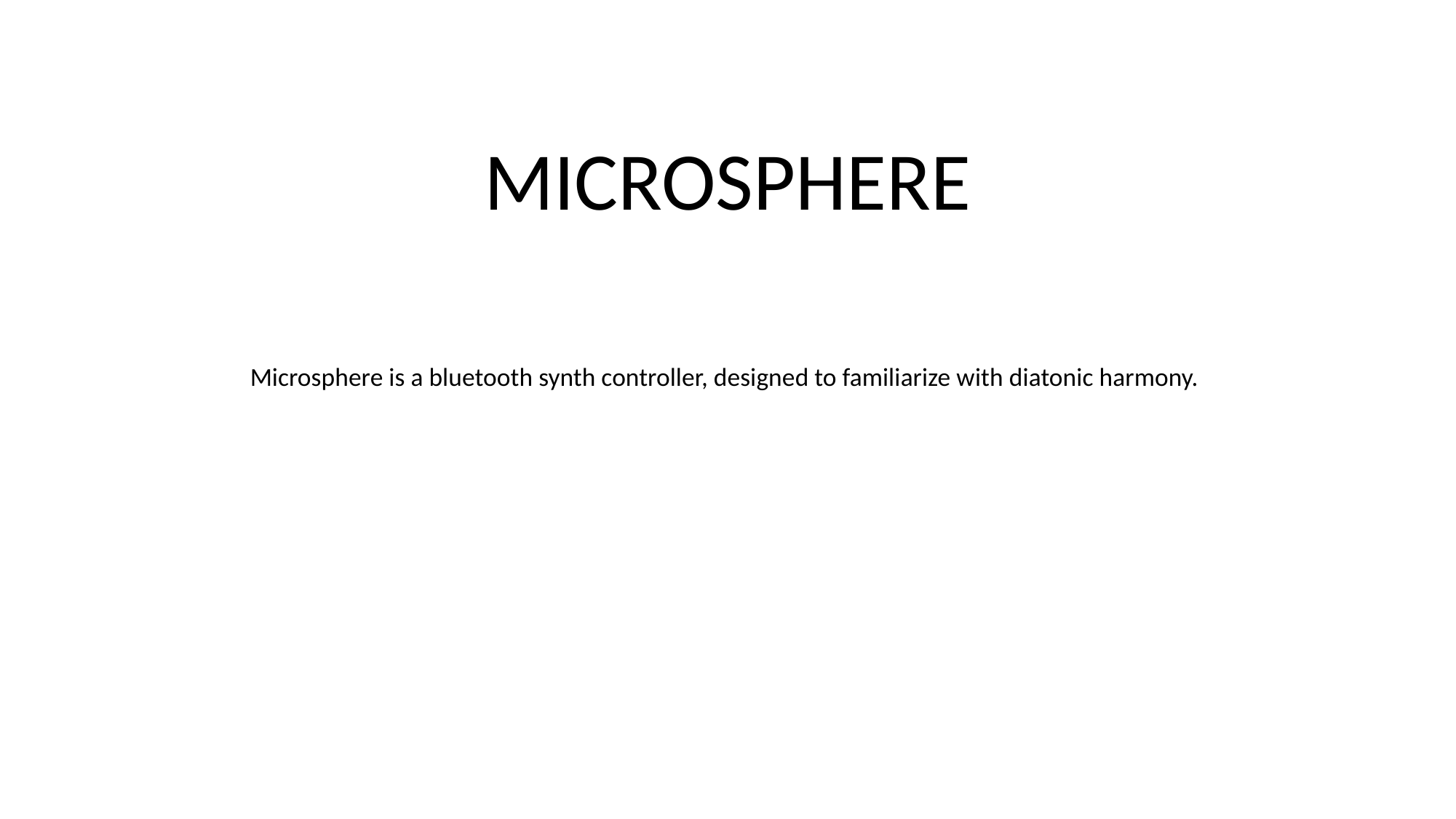

# MICROSPHERE
Microsphere is a bluetooth synth controller, designed to familiarize with diatonic harmony.